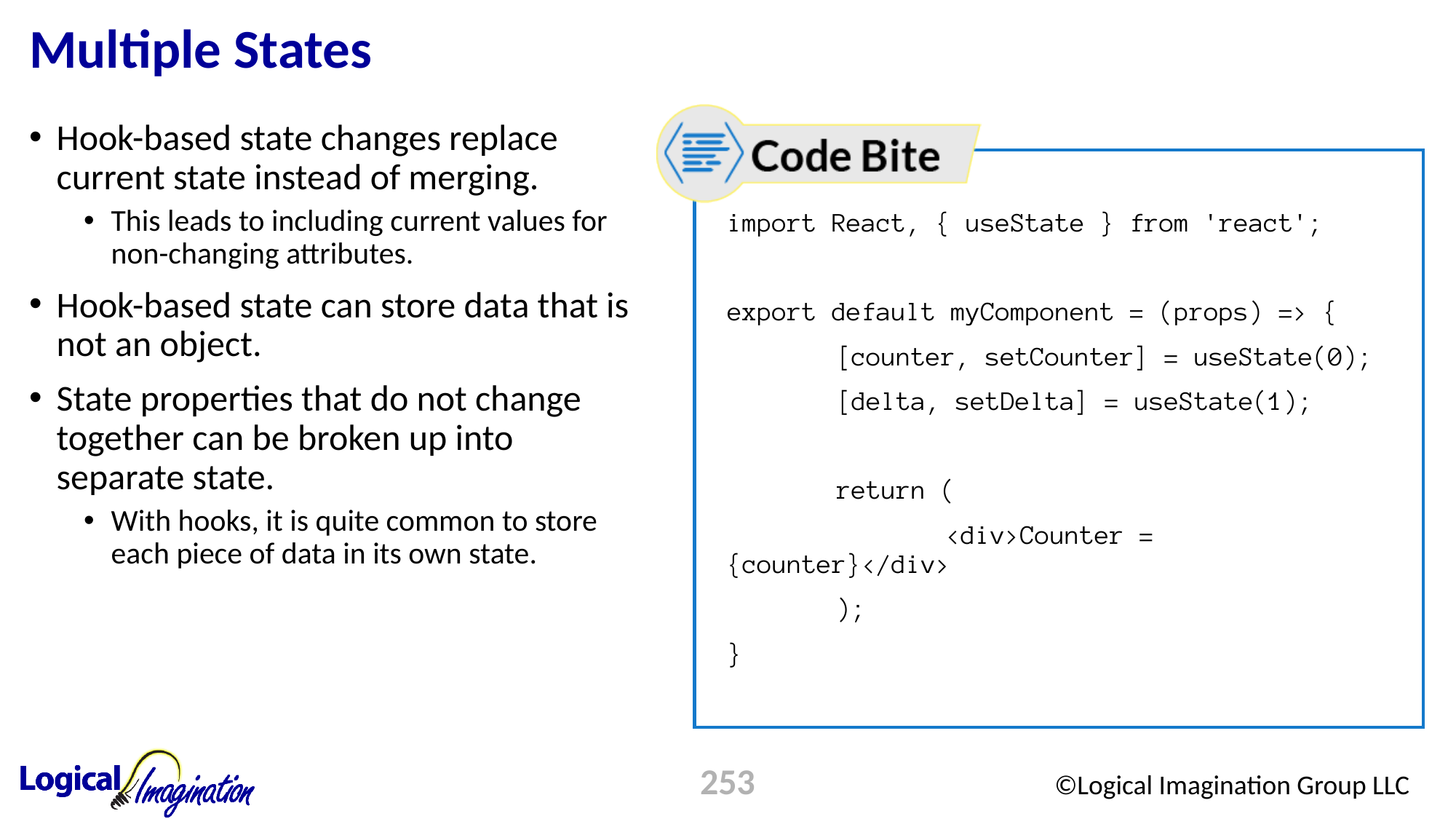

# Multiple States
Hook-based state changes replace current state instead of merging.
This leads to including current values for non-changing attributes.
Hook-based state can store data that is not an object.
State properties that do not change together can be broken up into separate state.
With hooks, it is quite common to store each piece of data in its own state.

import React, { useState } from 'react';

export default myComponent = (props) => {
	[counter, setCounter] = useState(0);
	[delta, setDelta] = useState(1);

	return (
		<div>Counter = {counter}</div>
	);
}

253